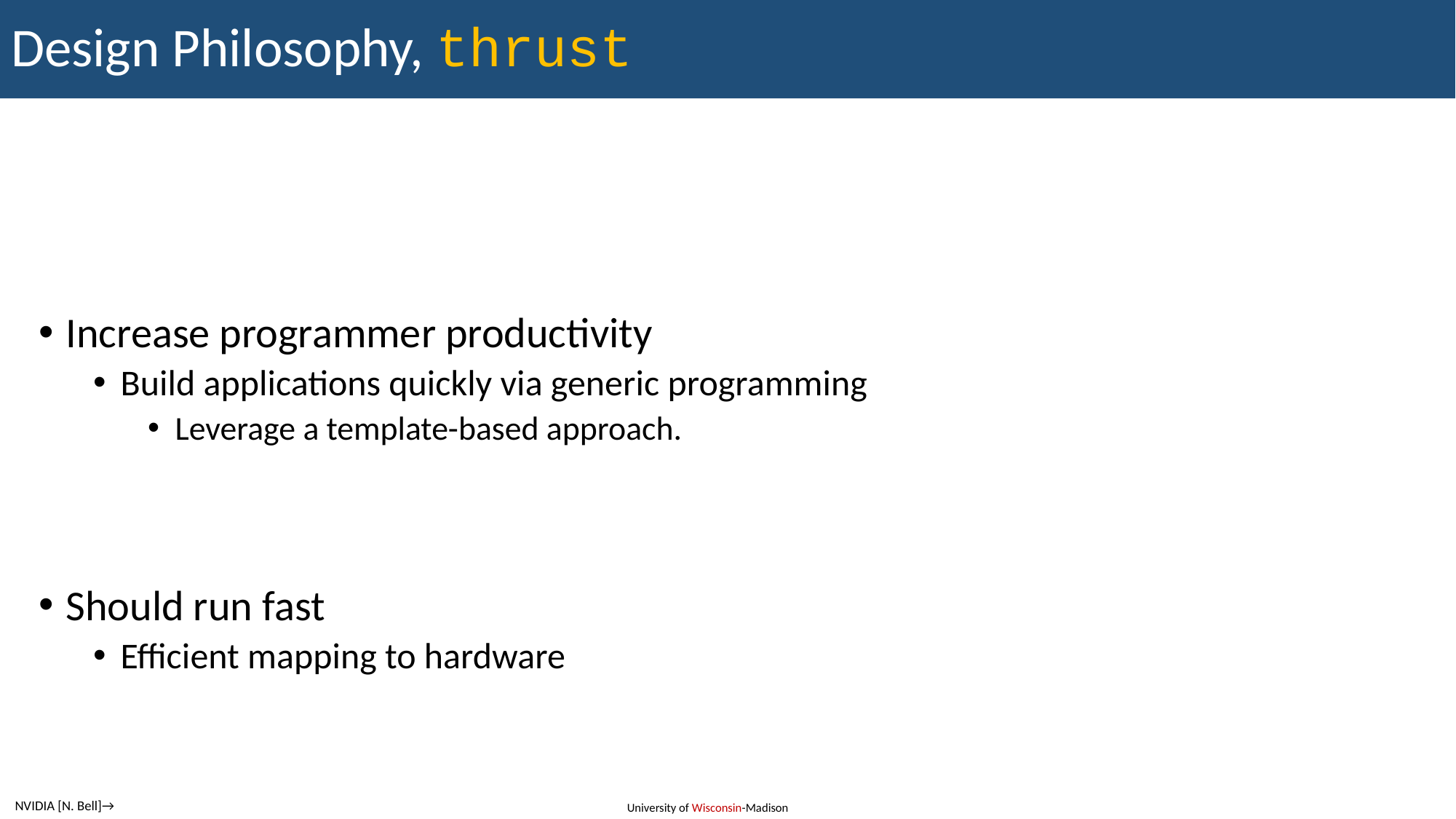

# Design Philosophy, thrust

Increase programmer productivity
Build applications quickly via generic programming
Leverage a template-based approach.

Should run fast
Efficient mapping to hardware
NVIDIA [N. Bell]→